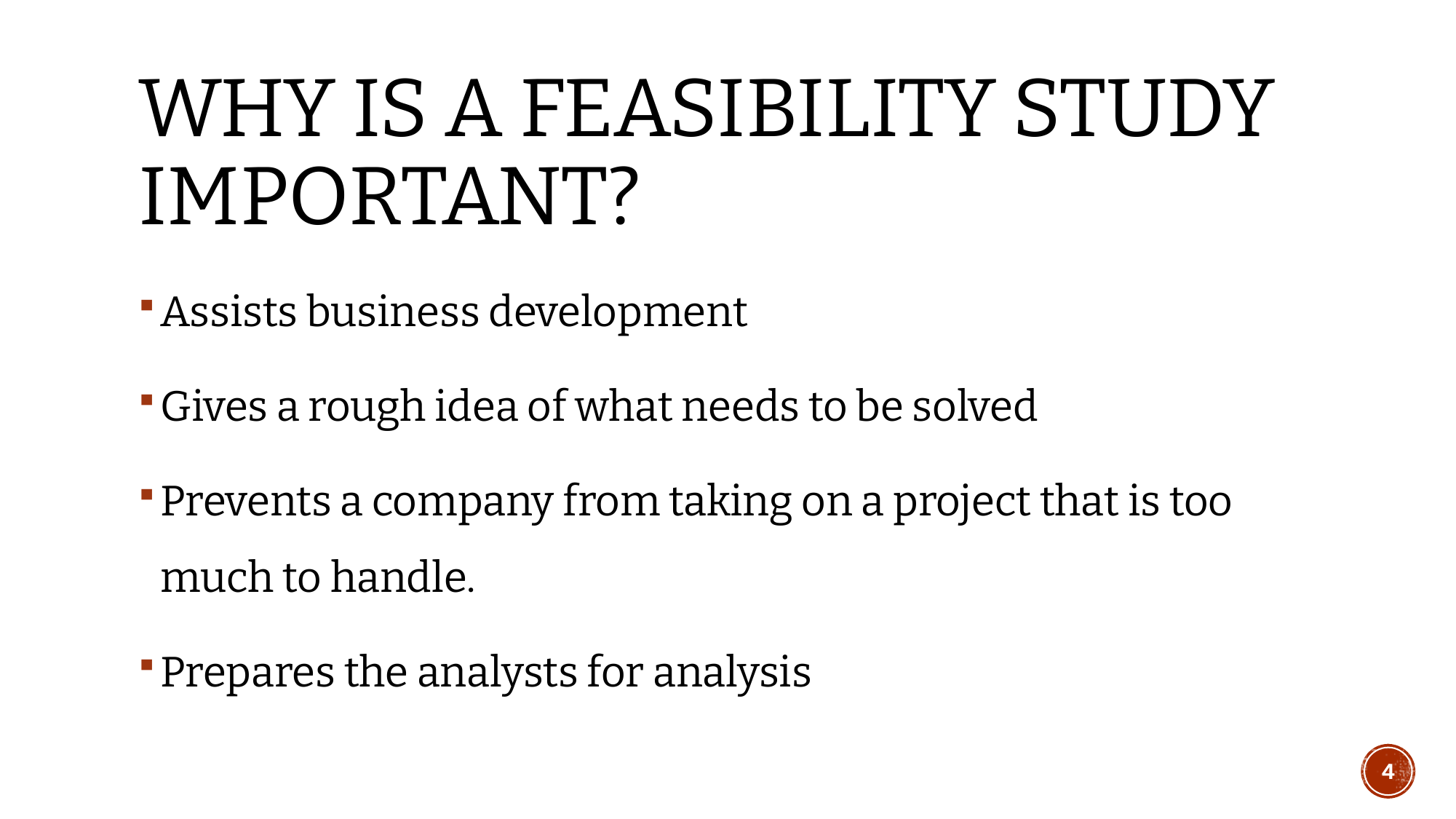

# Why is a feasibility study important?
Assists business development
Gives a rough idea of what needs to be solved
Prevents a company from taking on a project that is too much to handle.
Prepares the analysts for analysis

4